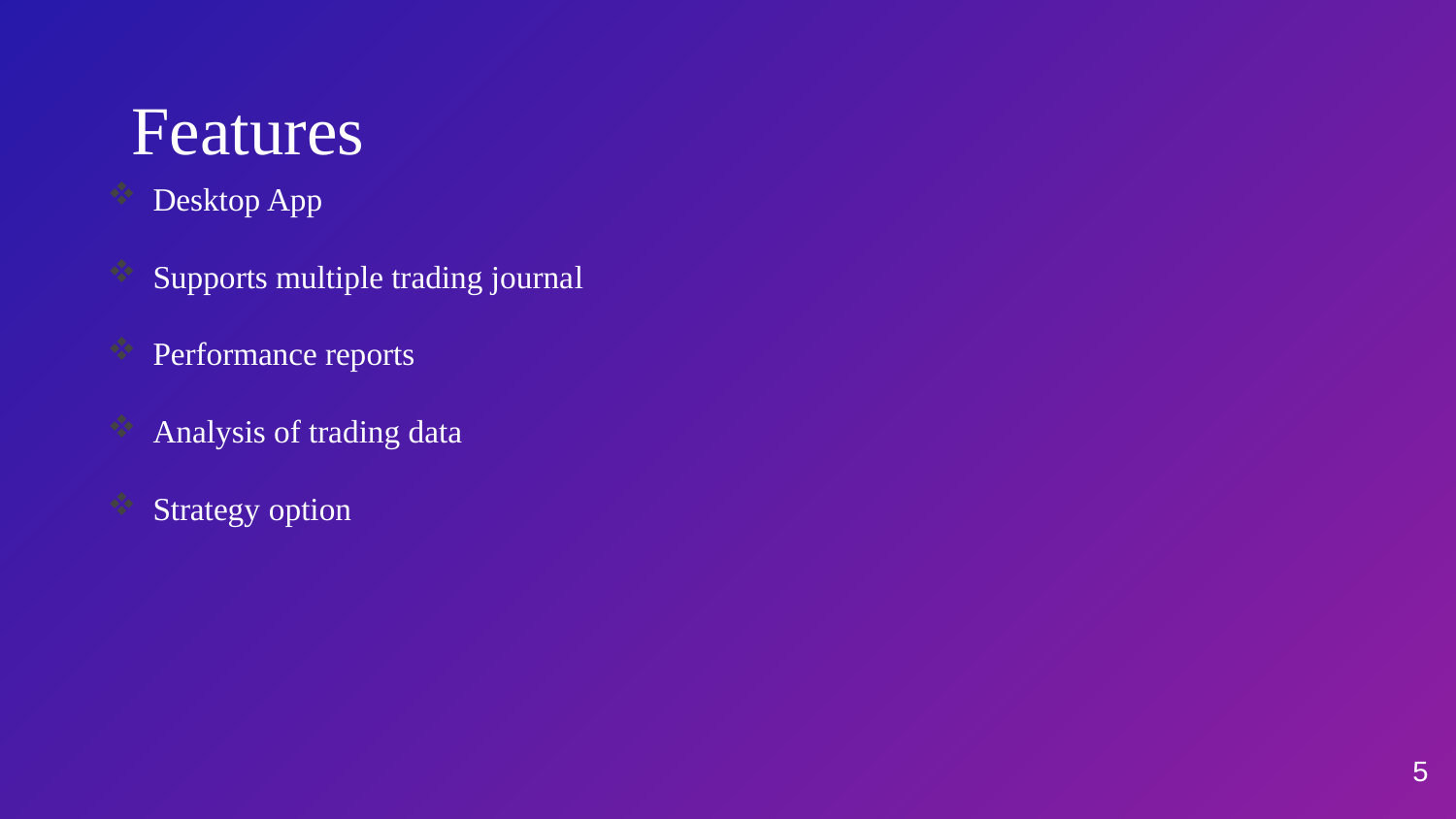

# Features
Desktop App

Supports multiple trading journal

Performance reports

Analysis of trading data

Strategy option

5